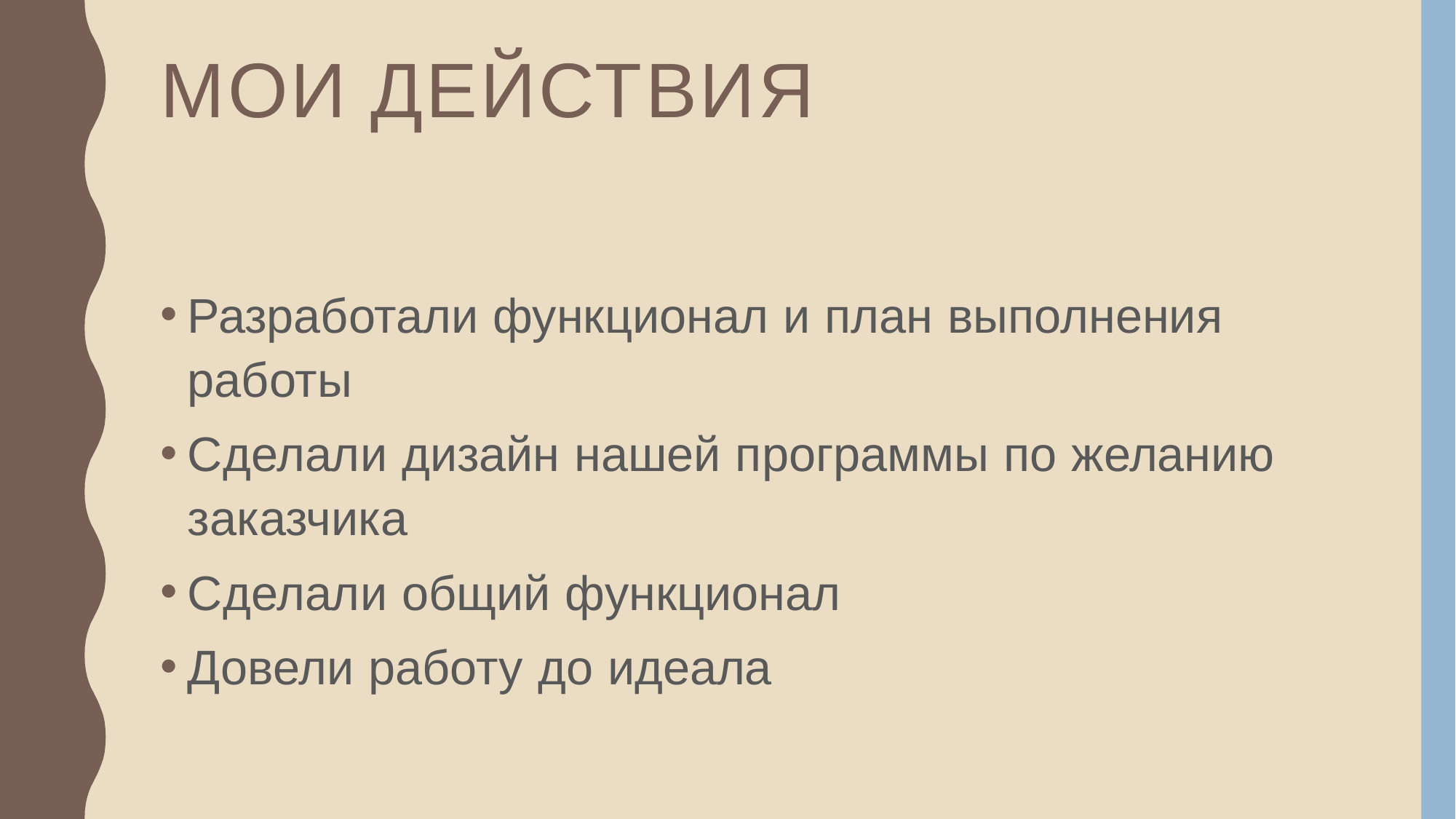

# Мои Действия
Разработали функционал и план выполнения работы
Сделали дизайн нашей программы по желанию заказчика
Сделали общий функционал
Довели работу до идеала